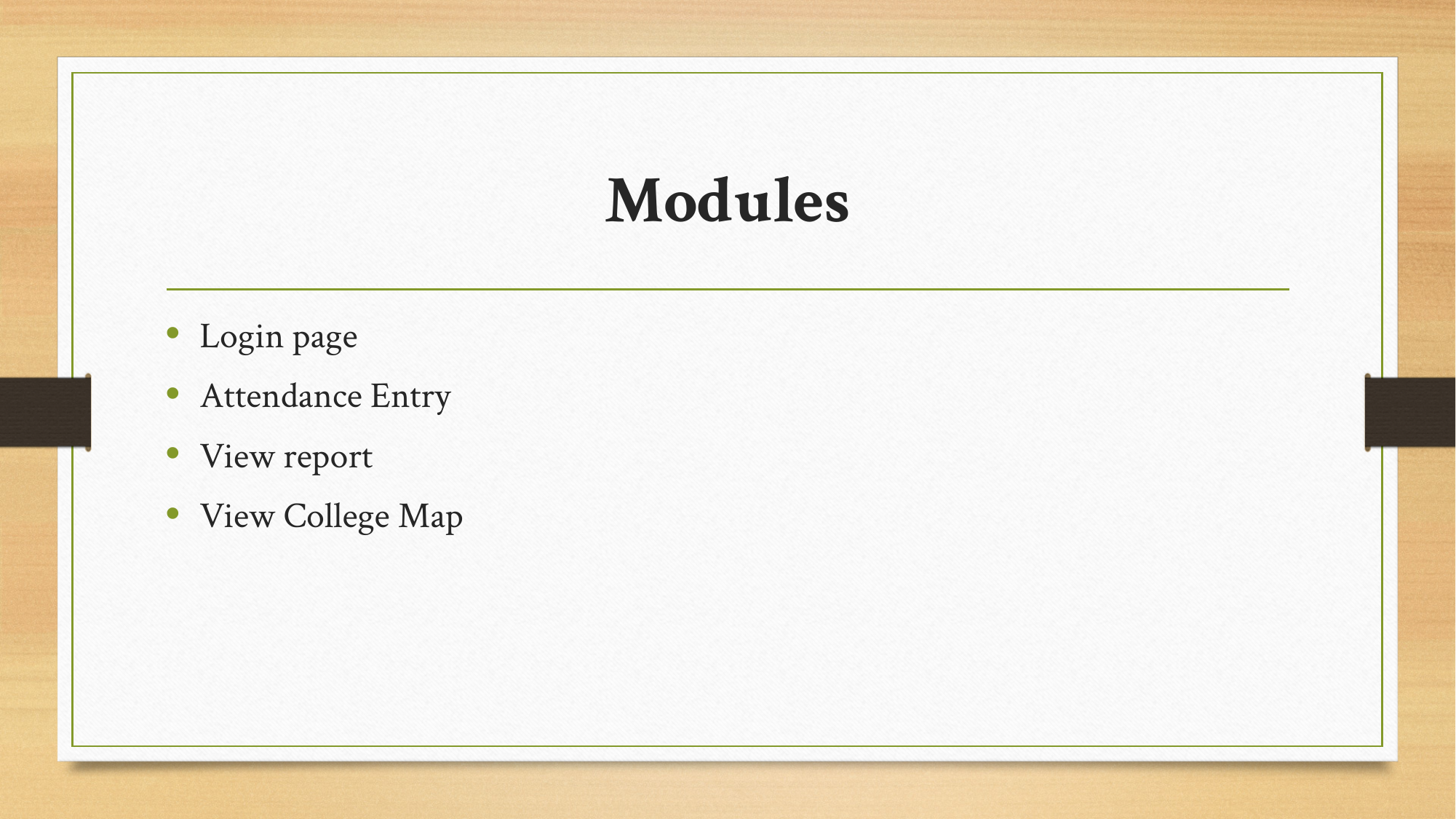

# Modules
Login page
Attendance Entry
View report
View College Map